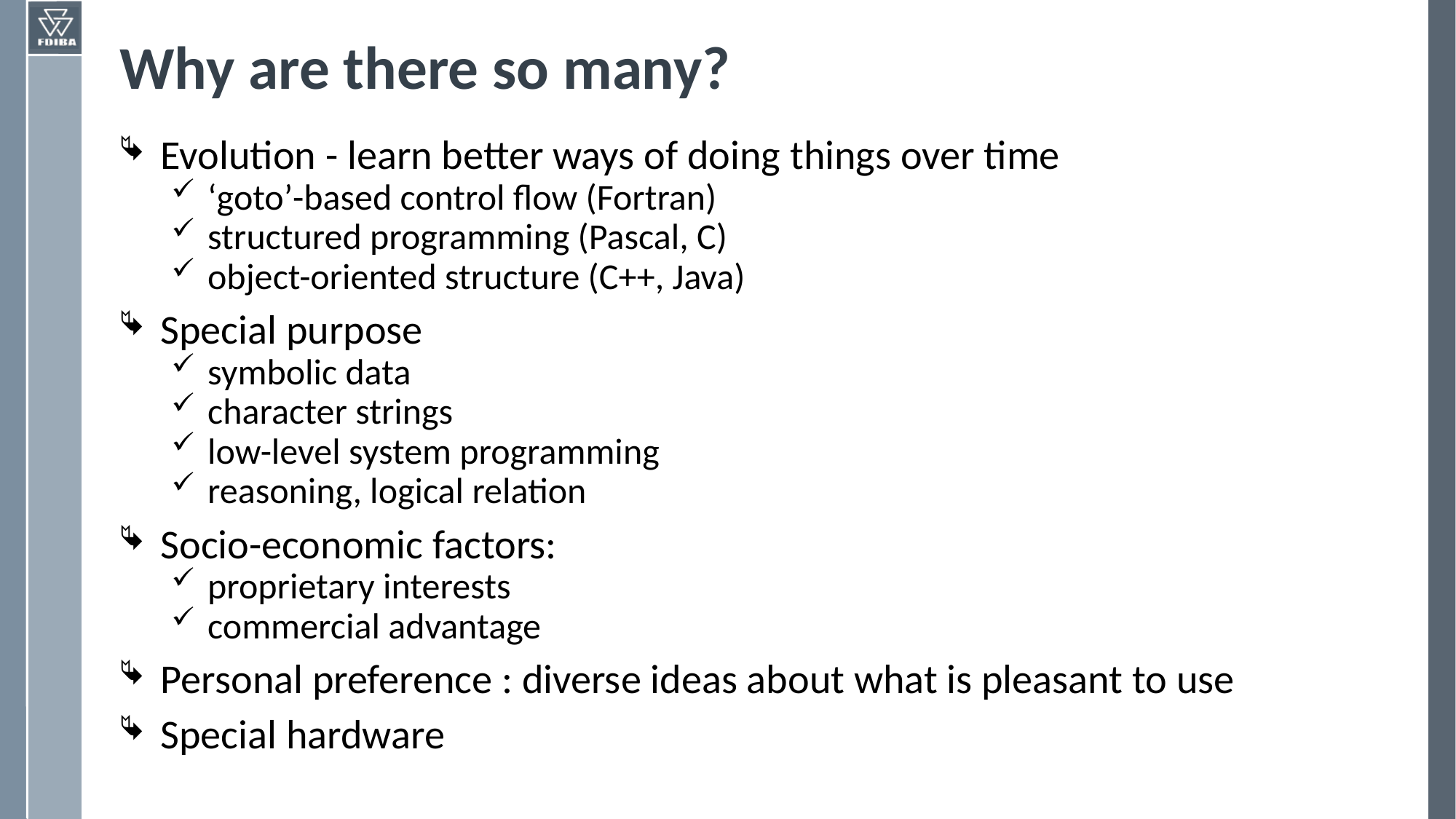

# Why are there so many?
Evolution - learn better ways of doing things over time
‘goto’-based control flow (Fortran)
structured programming (Pascal, C)
object-oriented structure (C++, Java)
Special purpose
symbolic data
character strings
low-level system programming
reasoning, logical relation
Socio-economic factors:
proprietary interests
commercial advantage
Personal preference : diverse ideas about what is pleasant to use
Special hardware